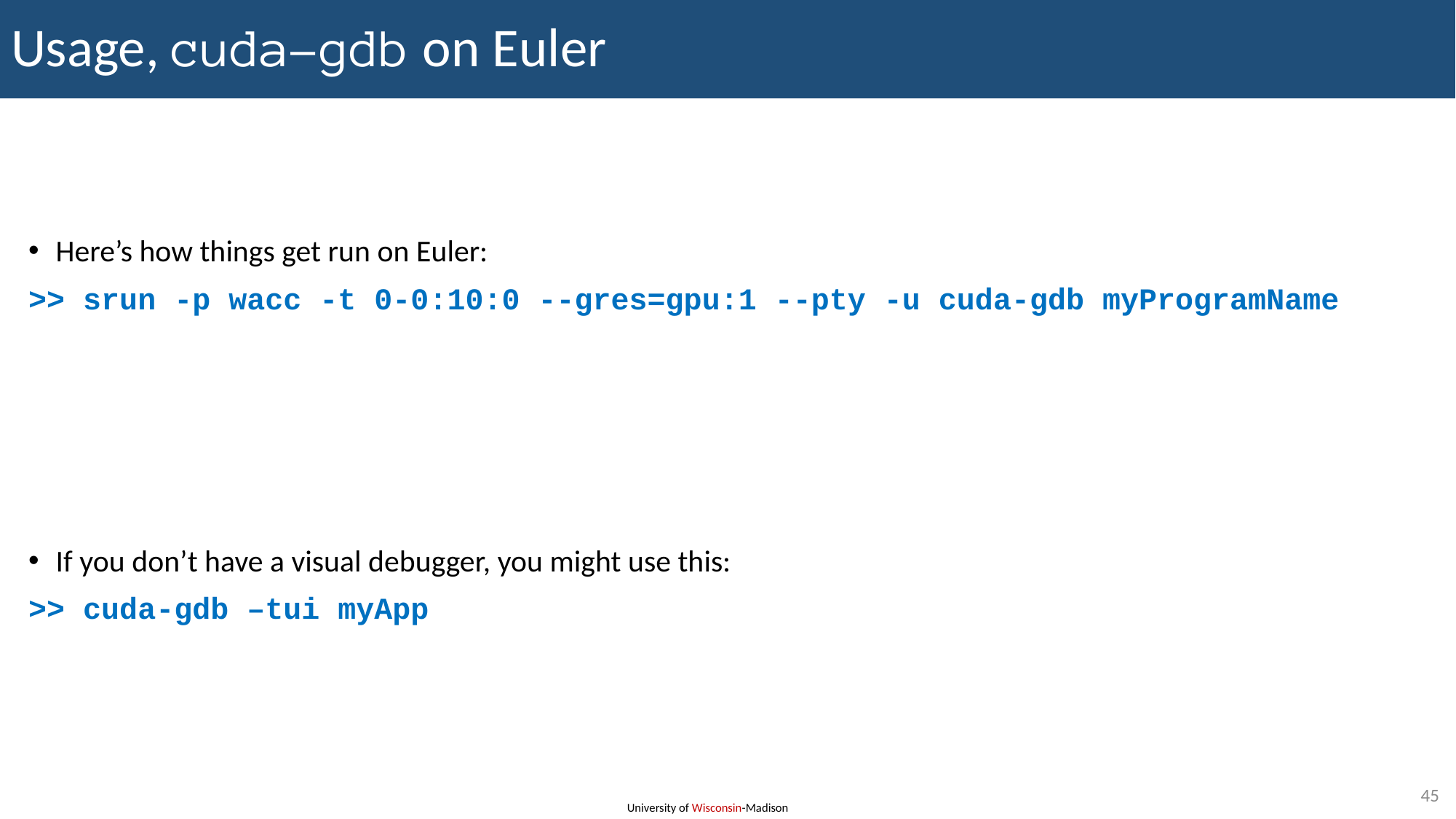

# Usage, cuda-gdb on Euler

Here’s how things get run on Euler:
>> srun -p wacc -t 0-0:10:0 --gres=gpu:1 --pty -u cuda-gdb myProgramName

If you don’t have a visual debugger, you might use this:
>> cuda-gdb –tui myApp
45